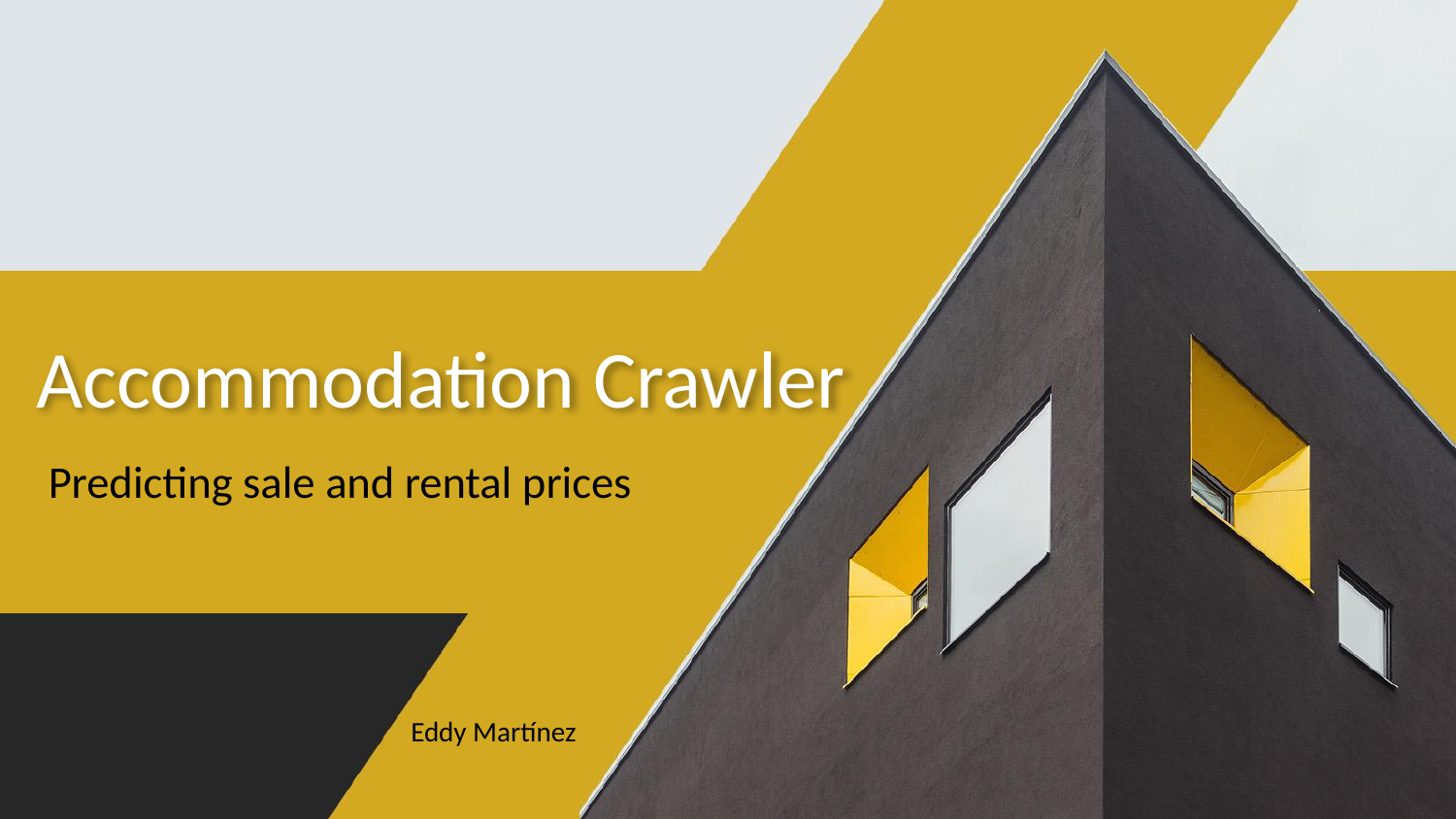

# Accommodation Crawler
Predicting sale and rental prices
Eddy Martínez